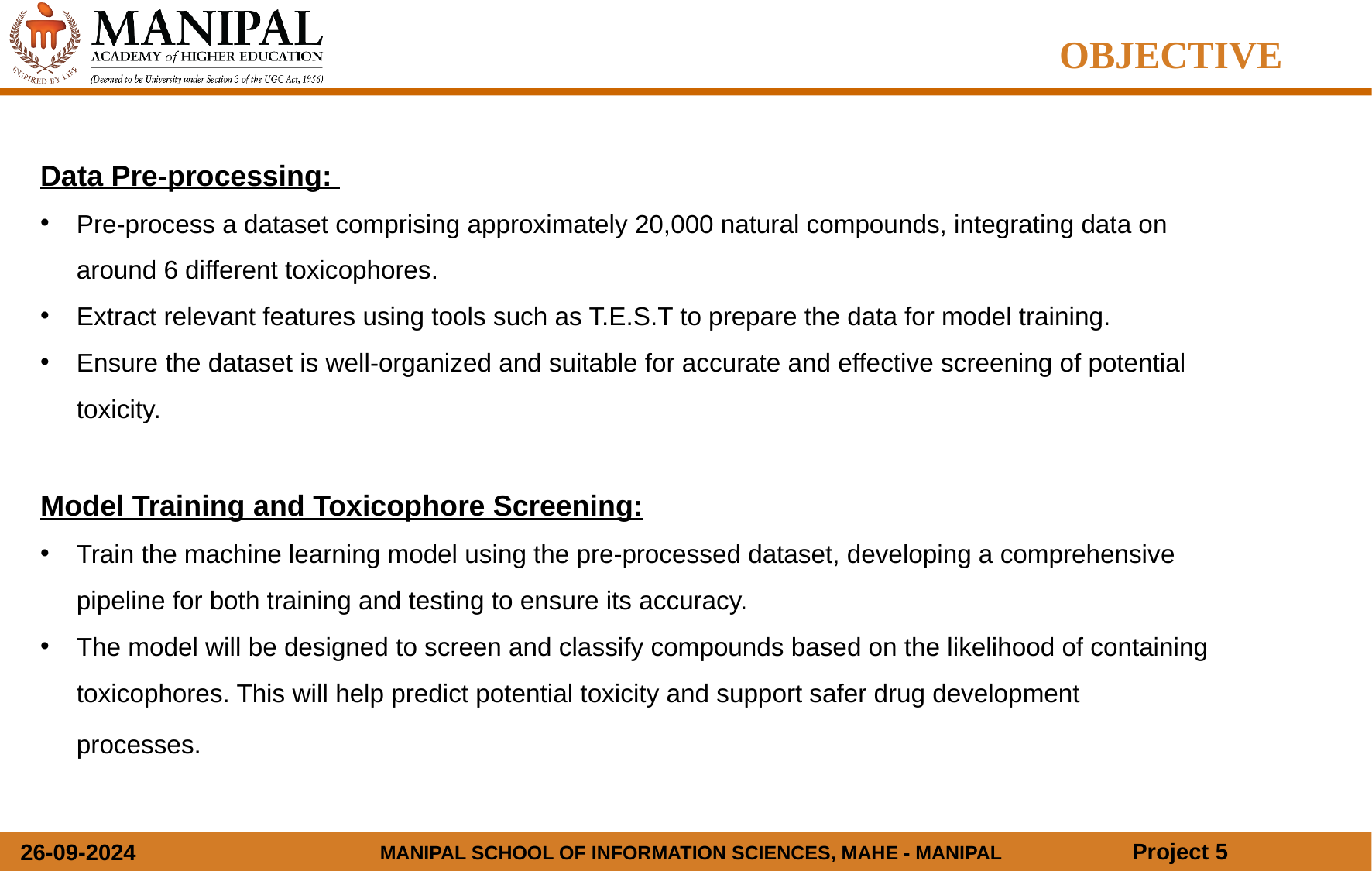

OBJECTIVE
Data Pre-processing:
Pre-process a dataset comprising approximately 20,000 natural compounds, integrating data on around 6 different toxicophores.
Extract relevant features using tools such as T.E.S.T to prepare the data for model training.
Ensure the dataset is well-organized and suitable for accurate and effective screening of potential toxicity.

Model Training and Toxicophore Screening:
Train the machine learning model using the pre-processed dataset, developing a comprehensive pipeline for both training and testing to ensure its accuracy.
The model will be designed to screen and classify compounds based on the likelihood of containing toxicophores. This will help predict potential toxicity and support safer drug development processes.